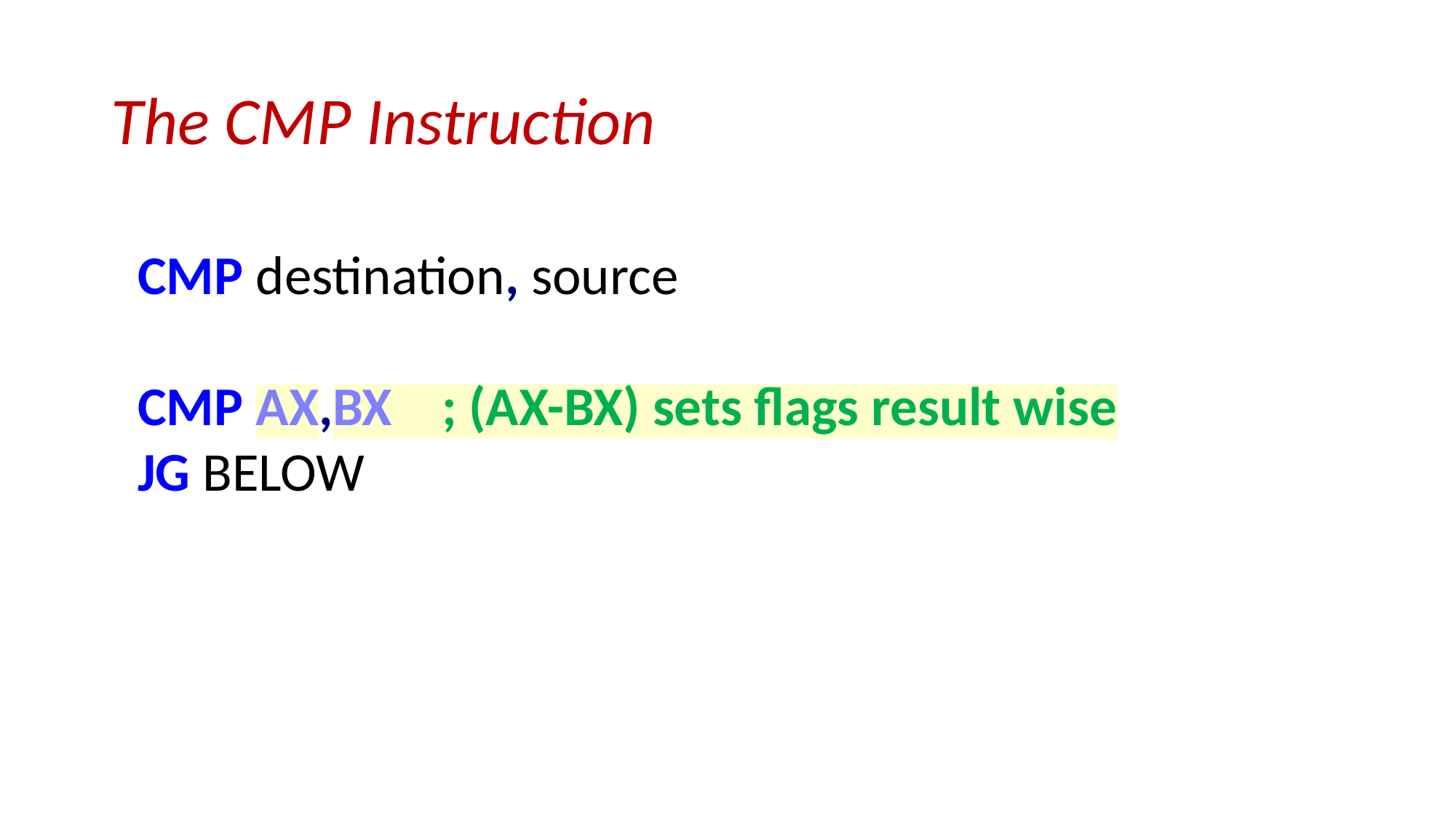

# The CMP Instruction

CMP destination, source

CMP AX,BX    ; (AX-BX) sets flags result wise
JG BELOW